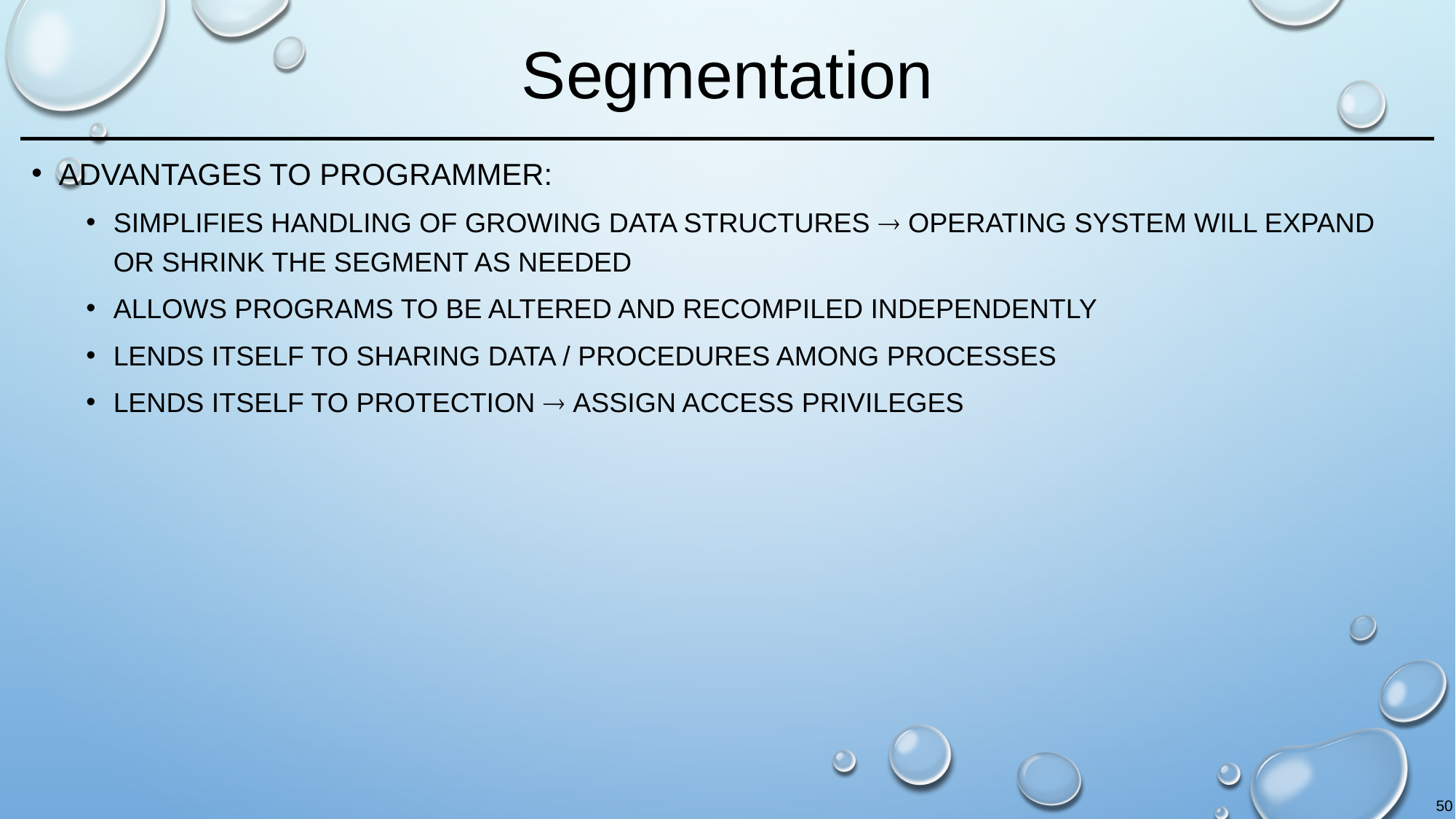

# Segmentation
Advantages to programmer:
Simplifies handling of growing data structures → operating system will expand or shrink the segment as needed
Allows programs to be altered and recompiled independently
Lends itself to sharing data / procedures among processes
Lends itself to protection → assign access privileges
50